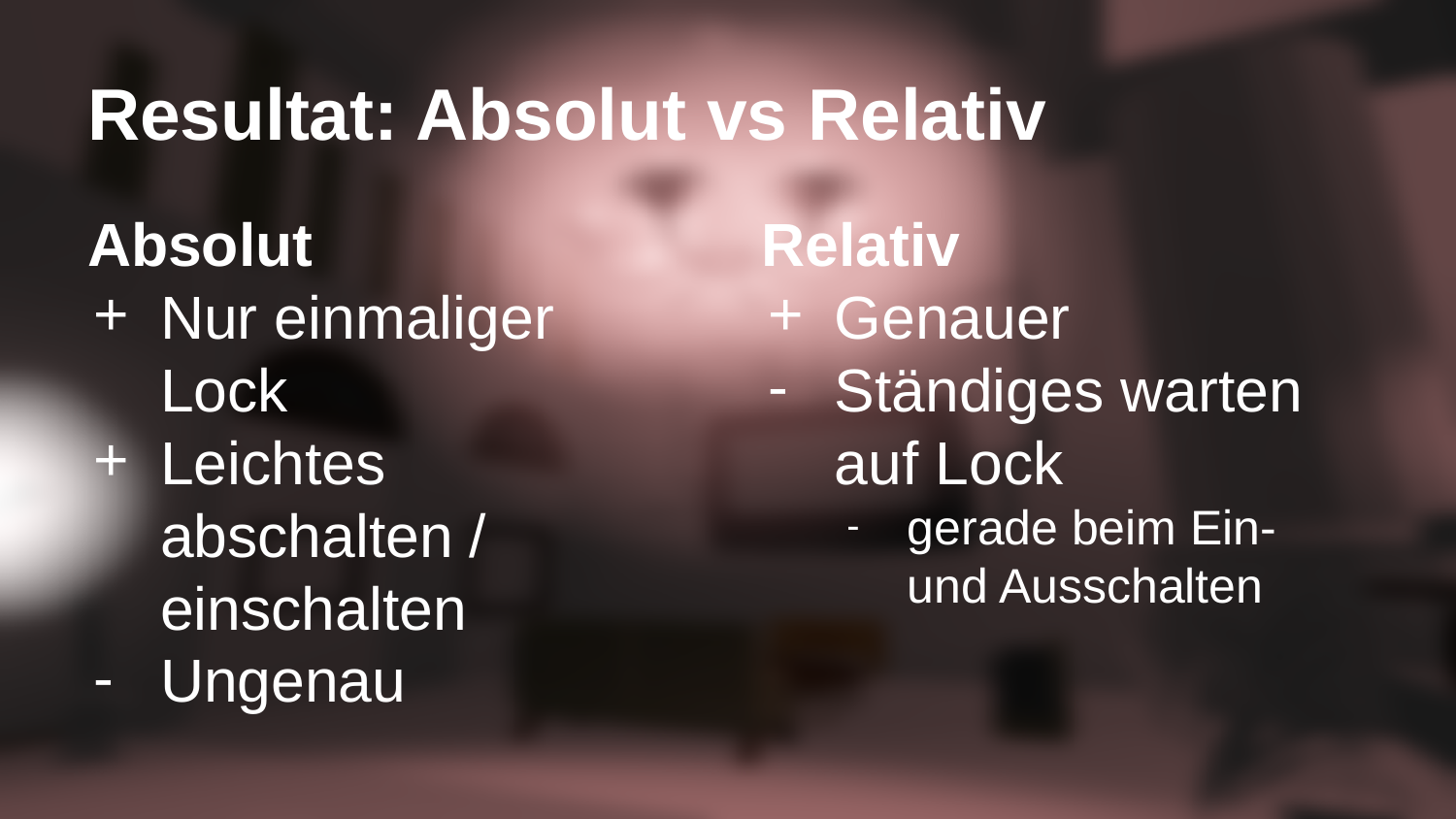

# Resultat: Absolut vs Relativ
Absolut
Nur einmaliger Lock
Leichtes abschalten / einschalten
Ungenau
Relativ
Genauer
Ständiges warten auf Lock
gerade beim Ein- und Ausschalten